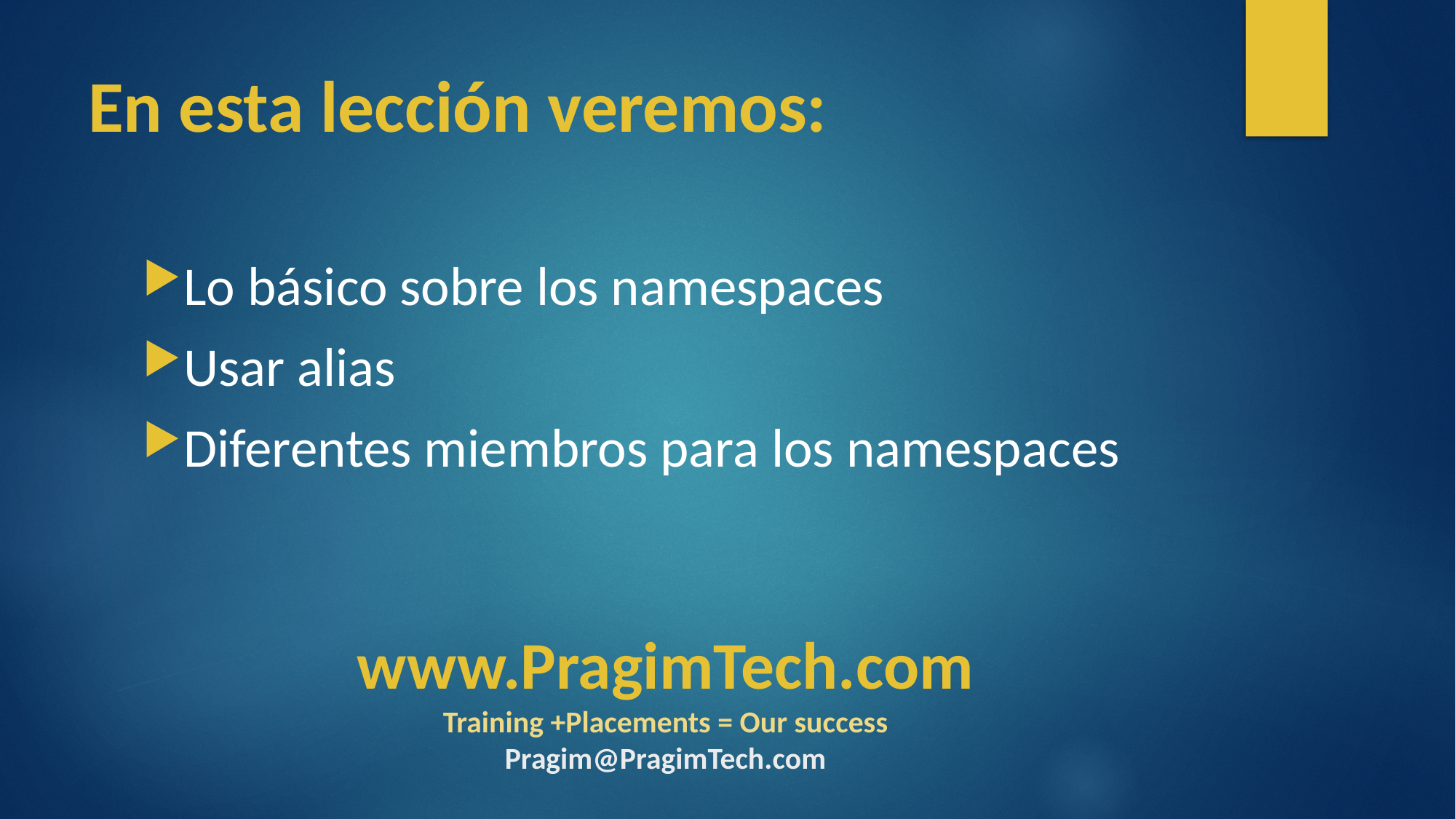

# En esta lección veremos:
Lo básico sobre los namespaces
Usar alias
Diferentes miembros para los namespaces
www.PragimTech.com
Training +Placements = Our success
Pragim@PragimTech.com